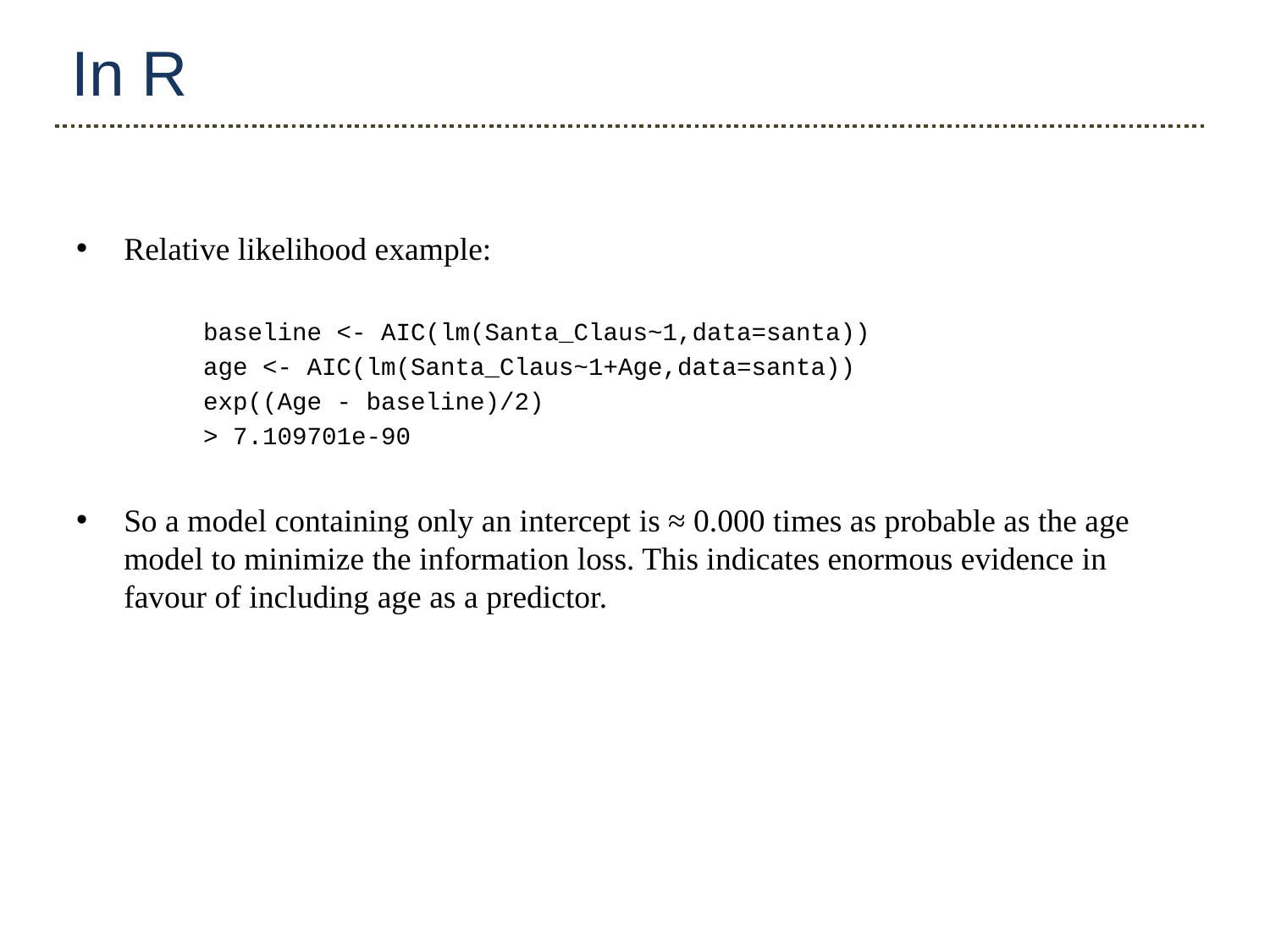

In R
Relative likelihood example:

	baseline <- AIC(lm(Santa_Claus~1,data=santa))
	age <- AIC(lm(Santa_Claus~1+Age,data=santa))
	exp((Age - baseline)/2)
	> 7.109701e-90

So a model containing only an intercept is ≈ 0.000 times as probable as the age model to minimize the information loss. This indicates enormous evidence in favour of including age as a predictor.